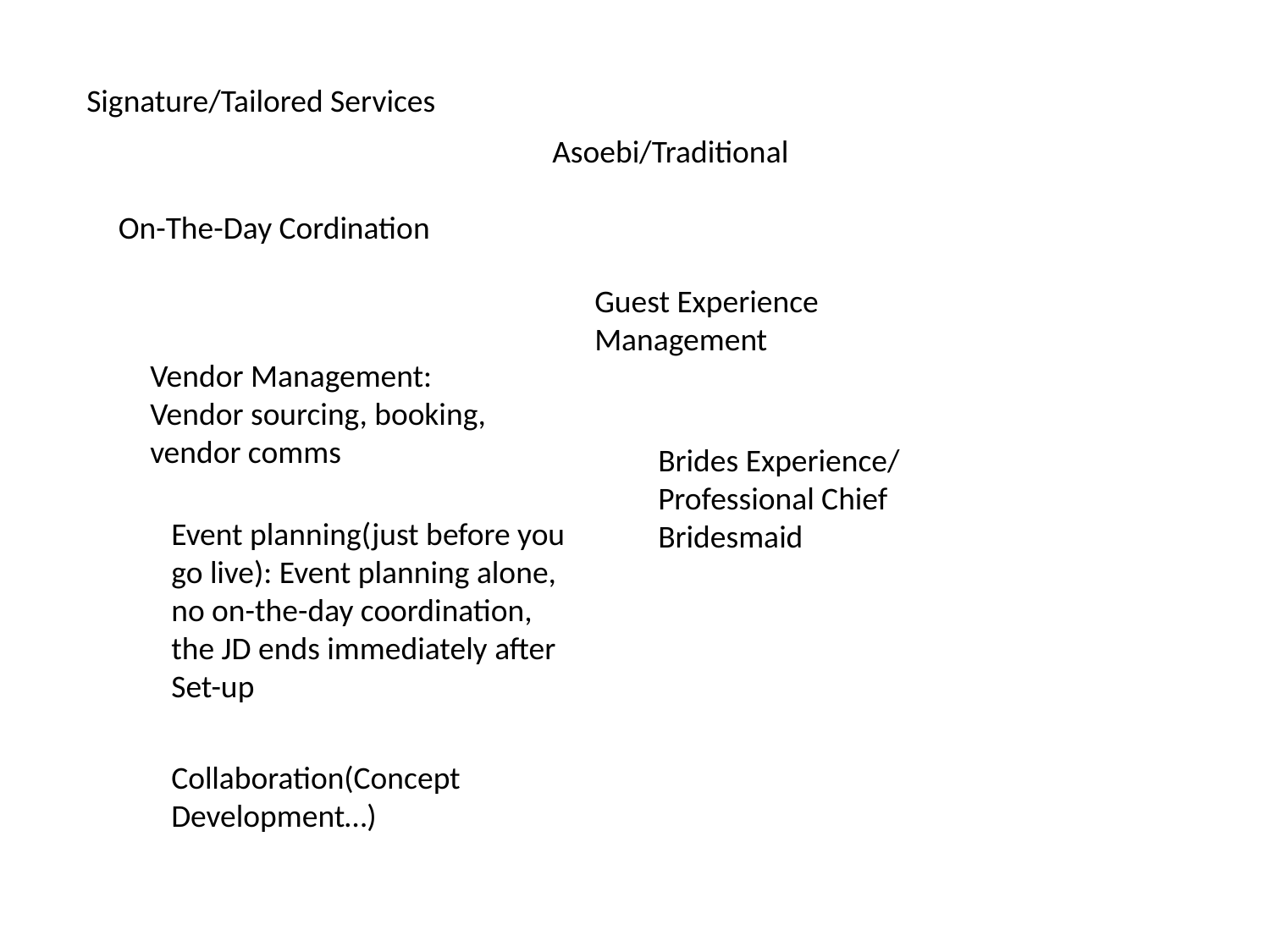

Signature/Tailored Services
Asoebi/Traditional
On-The-Day Cordination
Guest Experience Management
Vendor Management: Vendor sourcing, booking, vendor comms
Brides Experience/ Professional Chief Bridesmaid
Event planning(just before you go live): Event planning alone, no on-the-day coordination, the JD ends immediately after Set-up
Collaboration(Concept Development…)